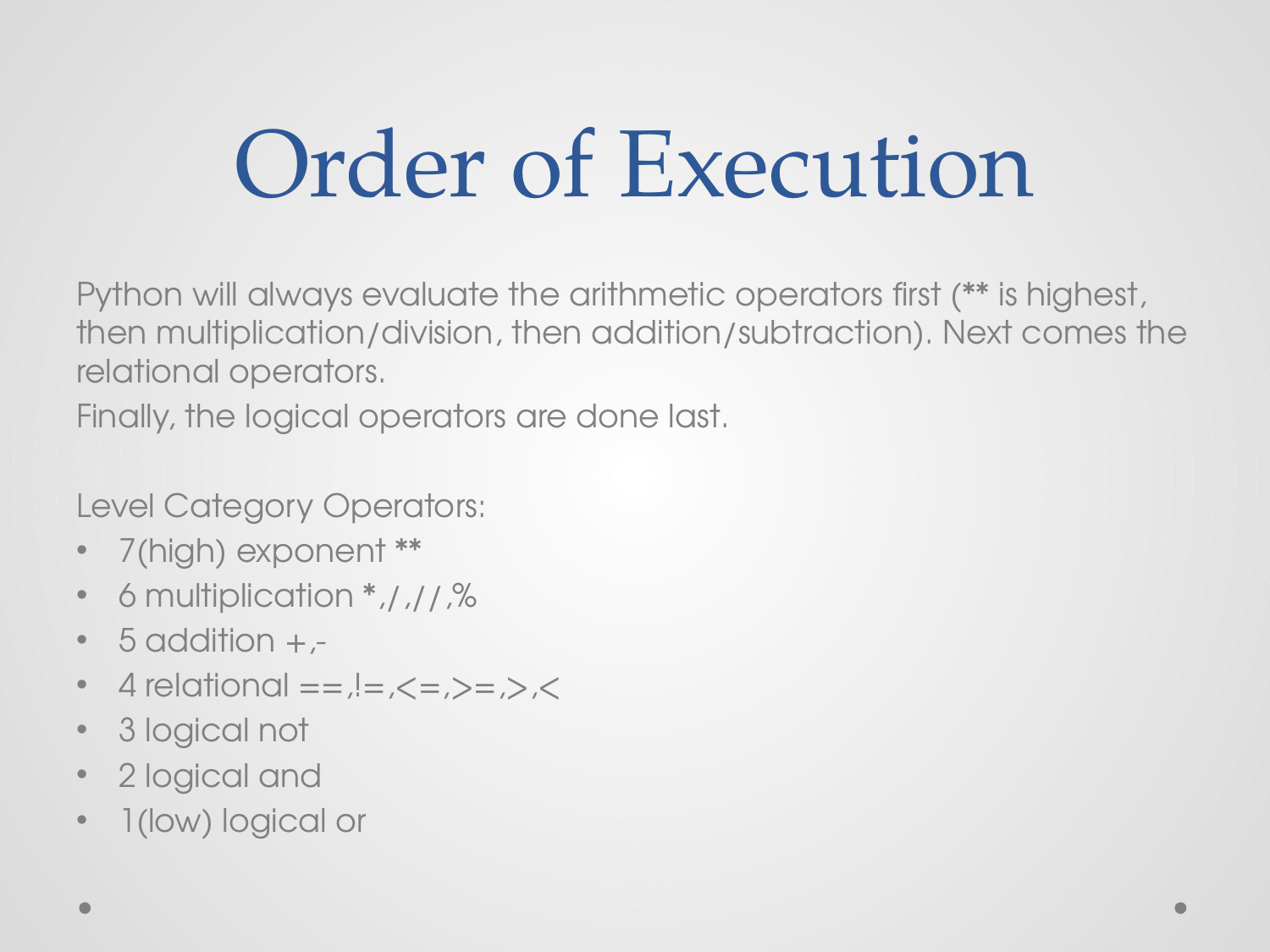

# Order of Execution

Python will always evaluate the arithmetic operators first (** is highest, then multiplication/division, then addition/subtraction). Next comes the relational operators.
Finally, the logical operators are done last.

Level Category Operators:
7(high) exponent **
6 multiplication *,/,//,%
5 addition +,-
4 relational ==,!=,<=,>=,>,<
3 logical not
2 logical and
1(low) logical or